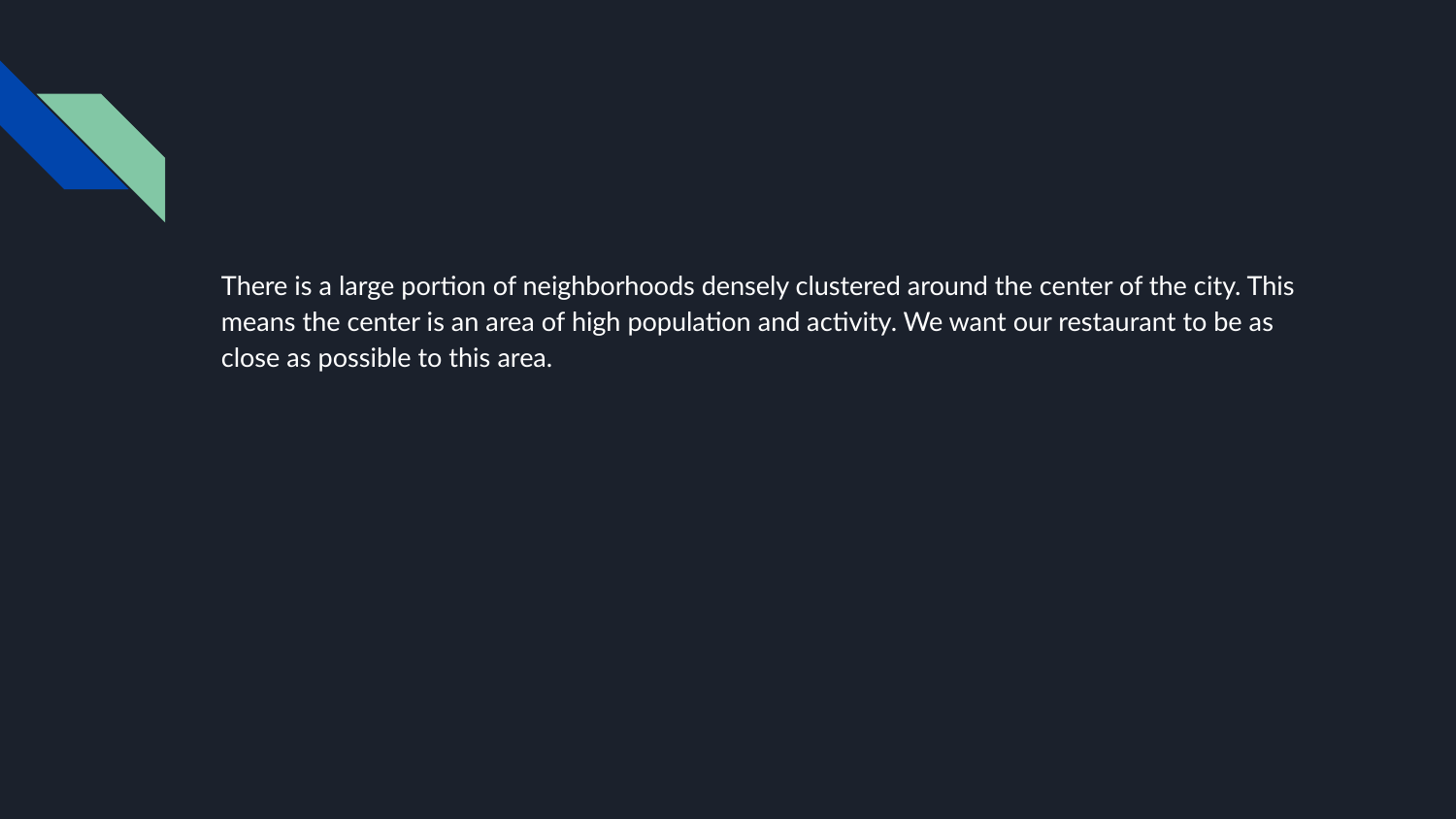

There is a large portion of neighborhoods densely clustered around the center of the city. This means the center is an area of high population and activity. We want our restaurant to be as close as possible to this area.